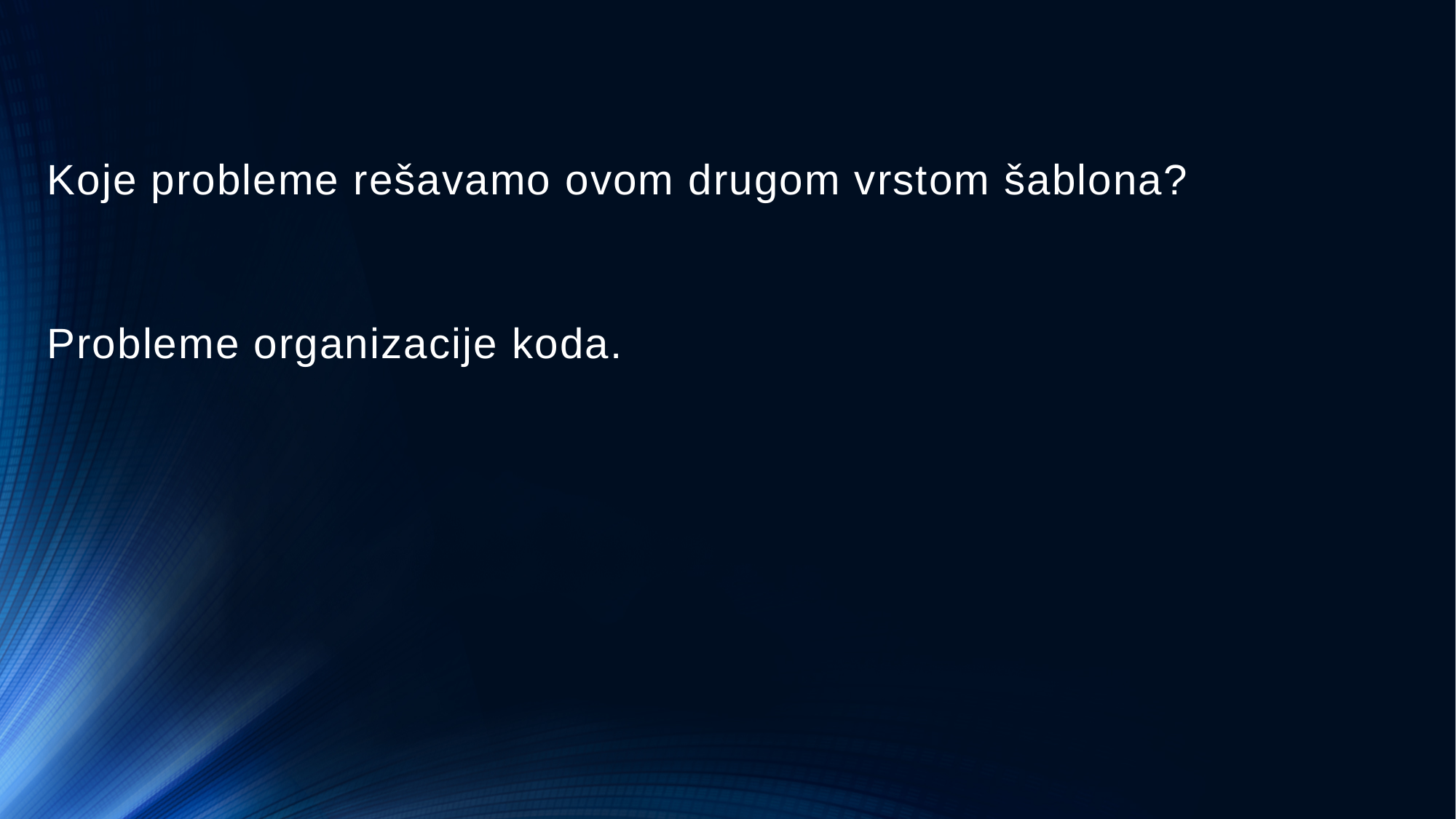

# Koje probleme rešavamo ovom drugom vrstom šablona?
Probleme organizacije koda.